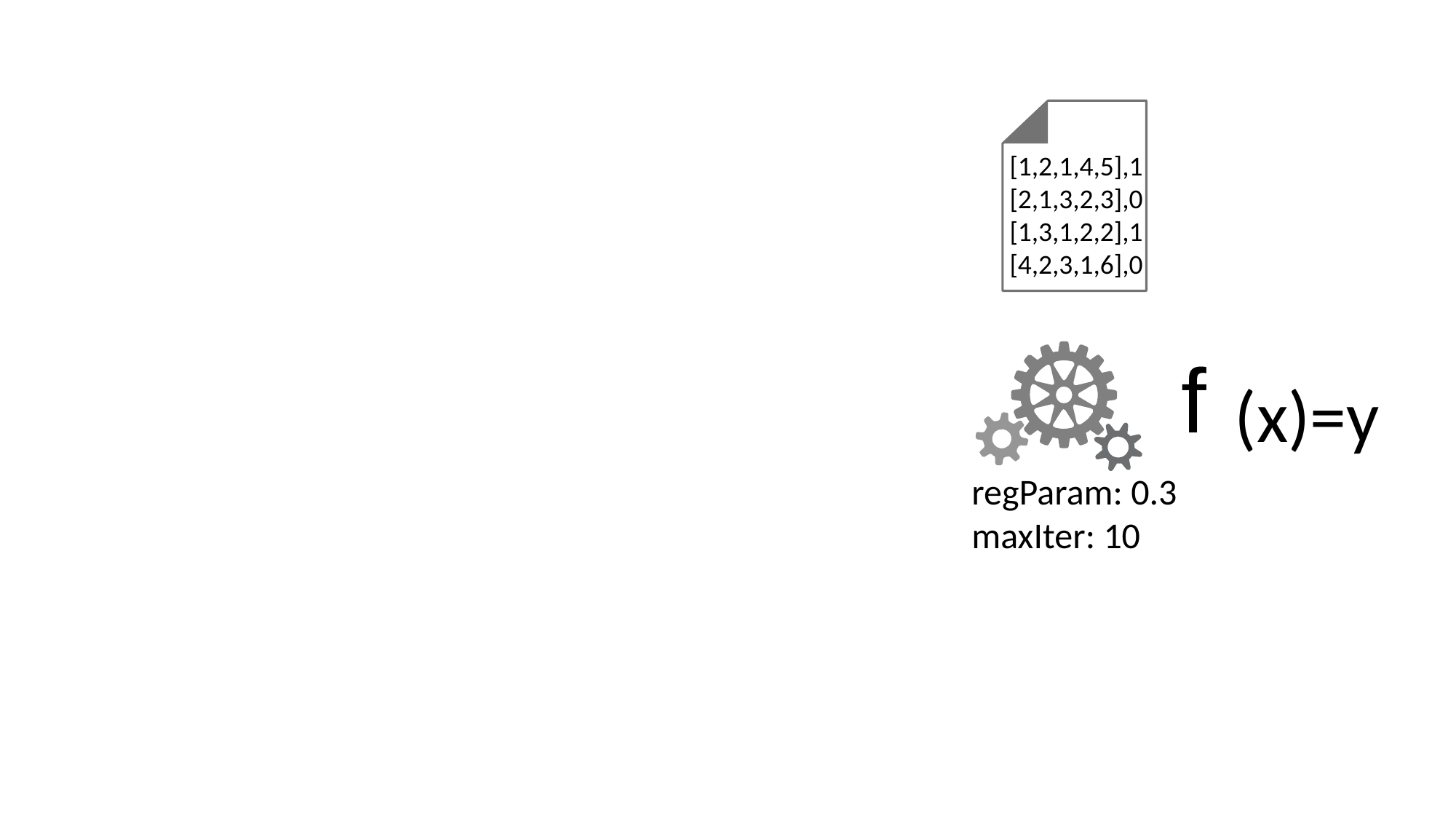

[1,2,1,4,5],1
[2,1,3,2,3],0
[1,3,1,2,2],1
[4,2,3,1,6],0
f
(x)=y

regParam: 0.3
maxIter: 10